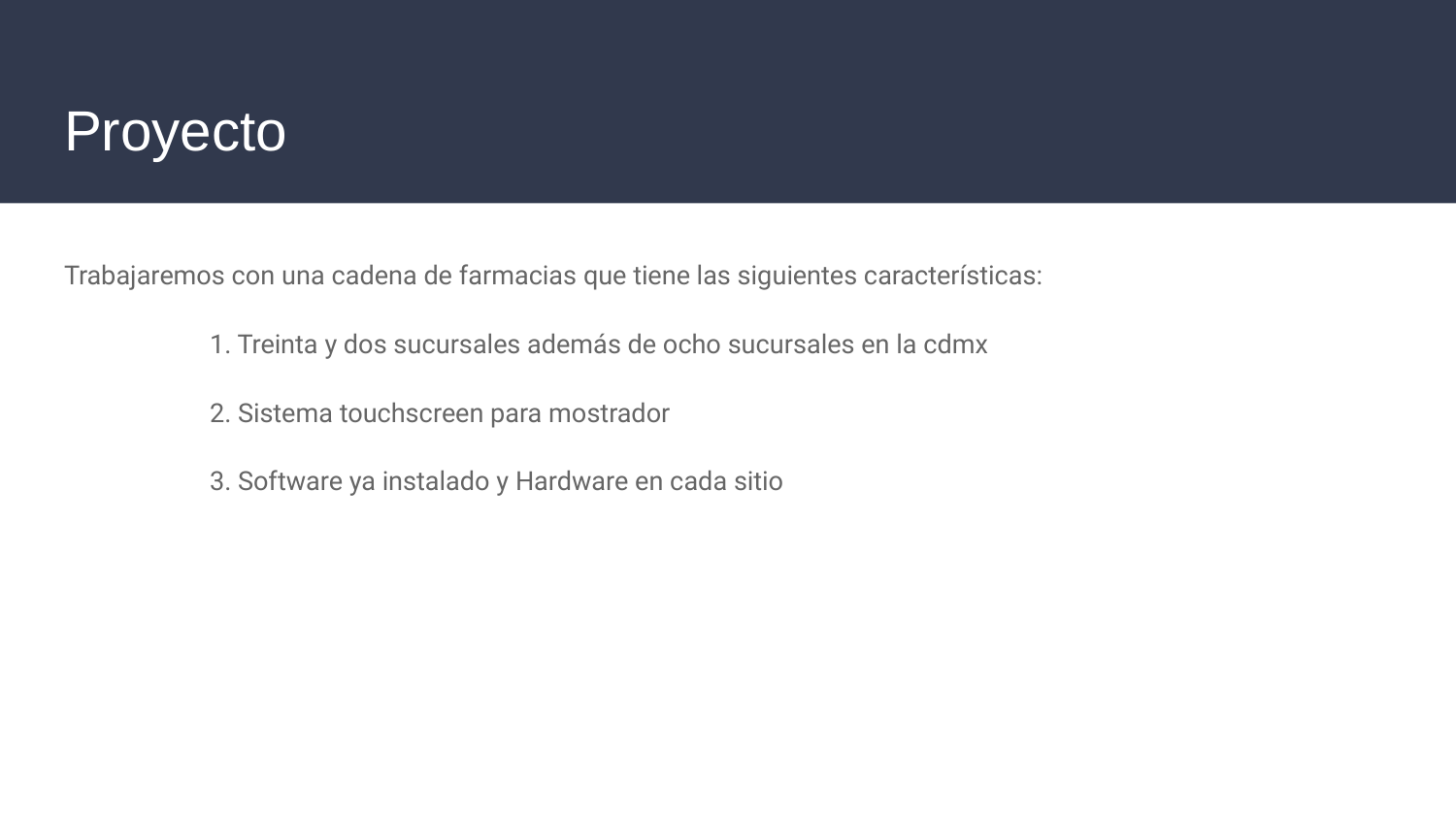

# Proyecto
Trabajaremos con una cadena de farmacias que tiene las siguientes características:
	1. Treinta y dos sucursales además de ocho sucursales en la cdmx
	2. Sistema touchscreen para mostrador
	3. Software ya instalado y Hardware en cada sitio